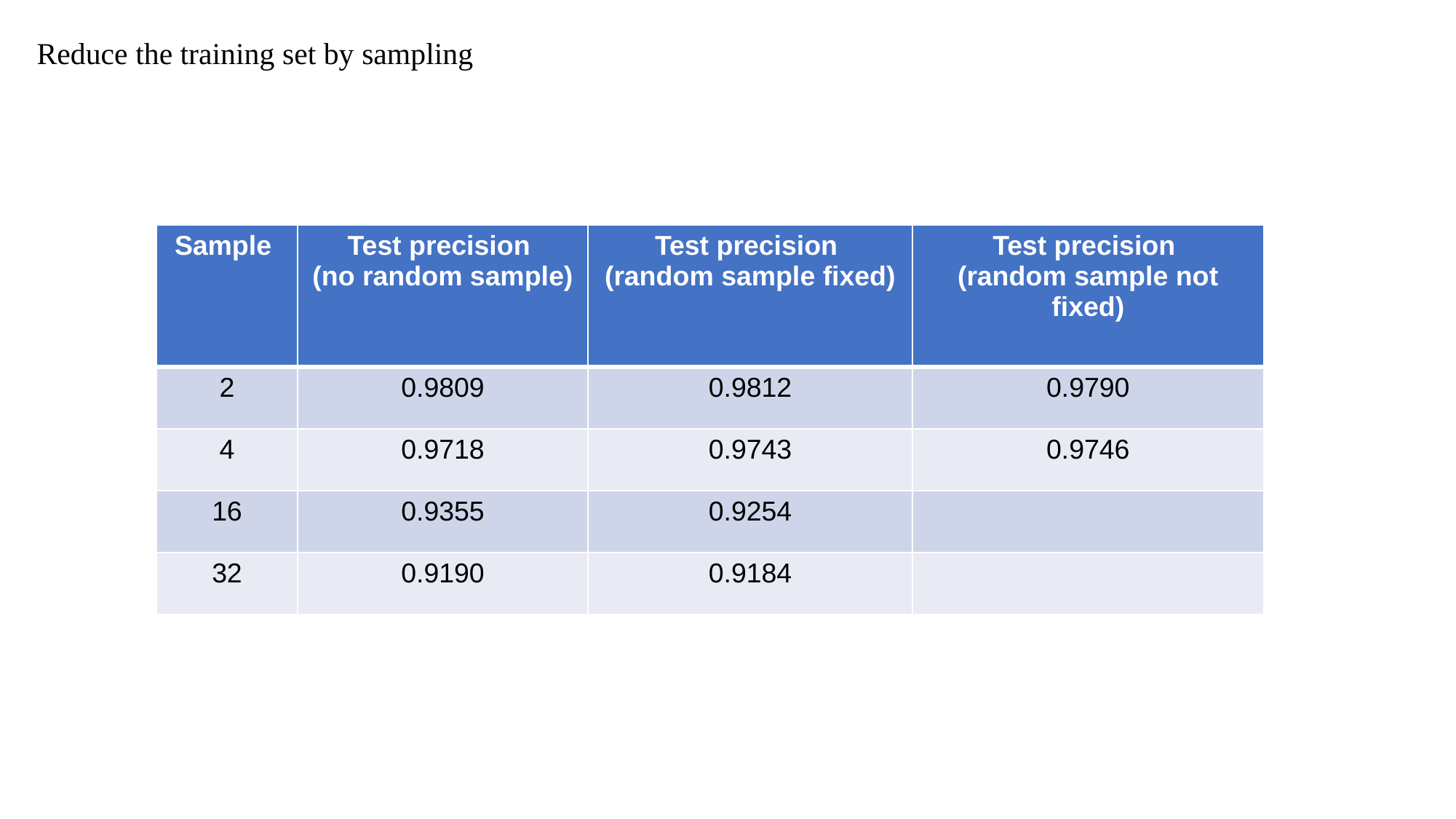

Reduce the training set by sampling
| Sample | Test precision (no random sample) | Test precision (random sample fixed) | Test precision (random sample not fixed) |
| --- | --- | --- | --- |
| 2 | 0.9809 | 0.9812 | 0.9790 |
| 4 | 0.9718 | 0.9743 | 0.9746 |
| 16 | 0.9355 | 0.9254 |  |
| 32 | 0.9190 | 0.9184 |  |